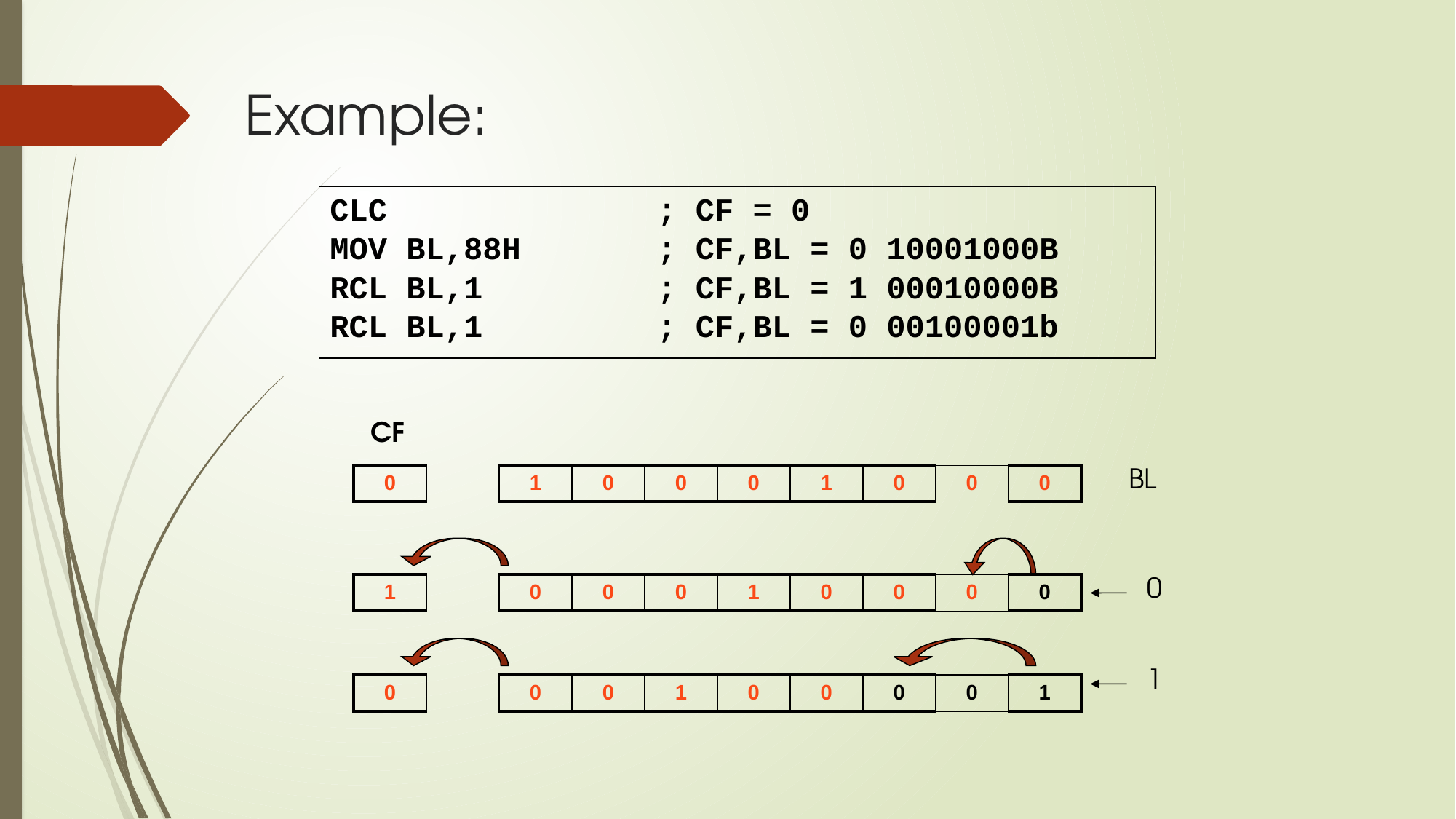

# Example:
CLC		; CF = 0
MOV BL,88H		; CF,BL = 0 10001000B
RCL BL,1		; CF,BL = 1 00010000B
RCL BL,1		; CF,BL = 0 00100001b
CF
BL
| 0 |  | 1 | 0 | 0 | 0 | 1 | 0 | 0 | 0 |
| --- | --- | --- | --- | --- | --- | --- | --- | --- | --- |

0
| 1 |  | 0 | 0 | 0 | 1 | 0 | 0 | 0 | 0 |
| --- | --- | --- | --- | --- | --- | --- | --- | --- | --- |

1
| 0 |  | 0 | 0 | 1 | 0 | 0 | 0 | 0 | 1 |
| --- | --- | --- | --- | --- | --- | --- | --- | --- | --- |